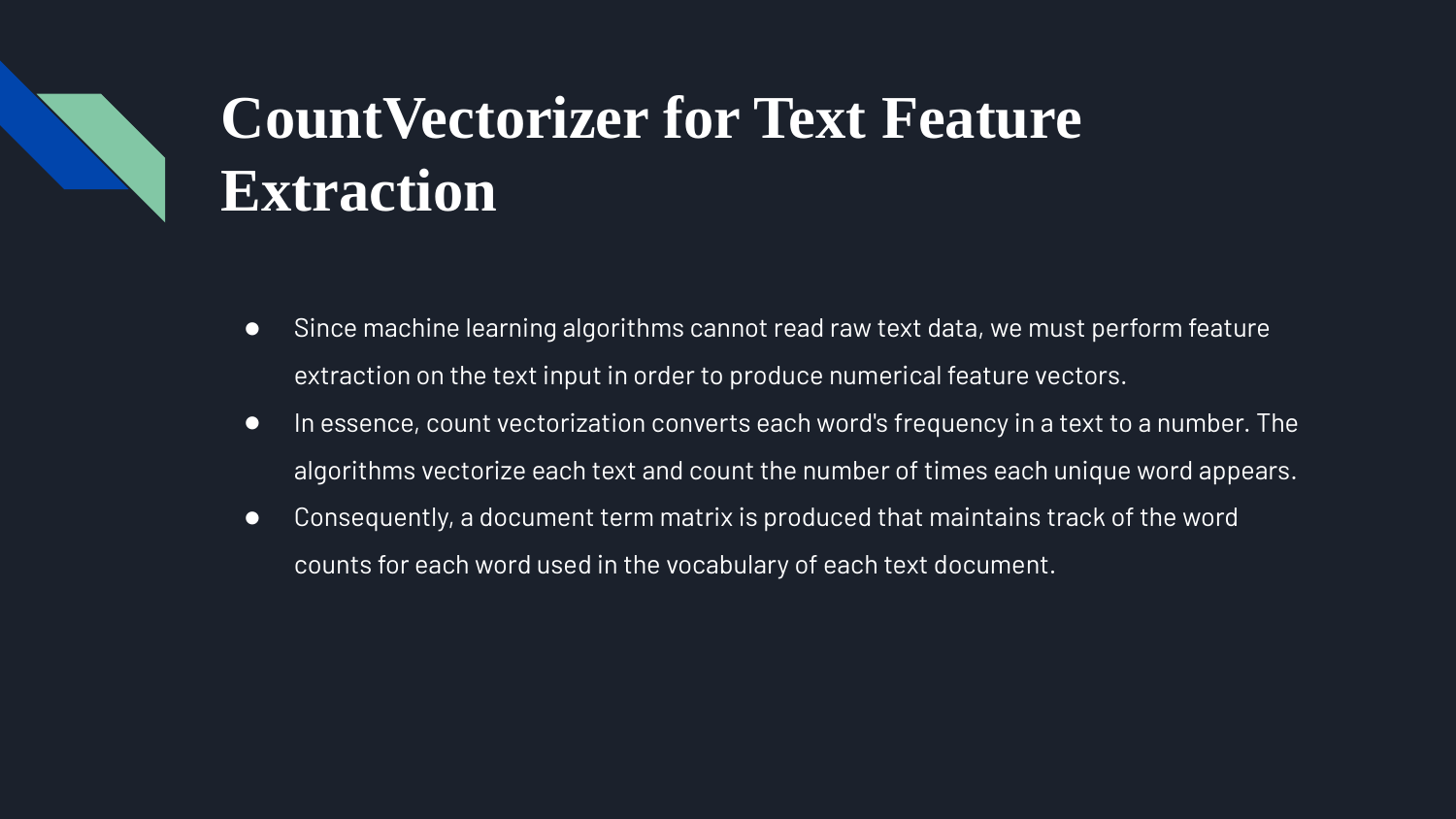

# CountVectorizer for Text Feature Extraction

Since machine learning algorithms cannot read raw text data, we must perform feature extraction on the text input in order to produce numerical feature vectors.
In essence, count vectorization converts each word's frequency in a text to a number. The algorithms vectorize each text and count the number of times each unique word appears.
Consequently, a document term matrix is produced that maintains track of the word counts for each word used in the vocabulary of each text document.